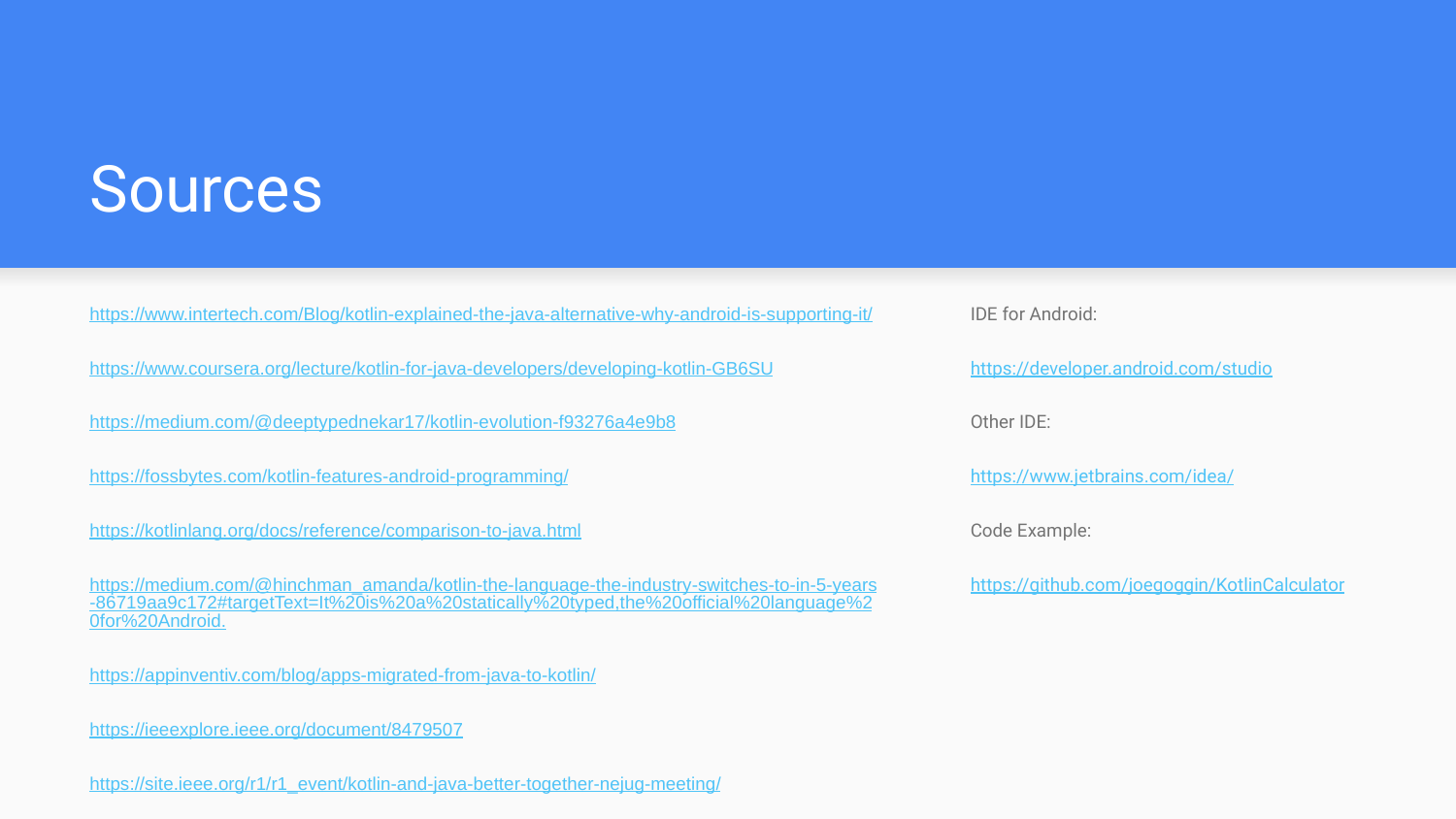

# Sources
https://www.intertech.com/Blog/kotlin-explained-the-java-alternative-why-android-is-supporting-it/
https://www.coursera.org/lecture/kotlin-for-java-developers/developing-kotlin-GB6SU
https://medium.com/@deeptypednekar17/kotlin-evolution-f93276a4e9b8
https://fossbytes.com/kotlin-features-android-programming/
https://kotlinlang.org/docs/reference/comparison-to-java.html
https://medium.com/@hinchman_amanda/kotlin-the-language-the-industry-switches-to-in-5-years-86719aa9c172#targetText=It%20is%20a%20statically%20typed,the%20official%20language%20for%20Android.
https://appinventiv.com/blog/apps-migrated-from-java-to-kotlin/
https://ieeexplore.ieee.org/document/8479507
https://site.ieee.org/r1/r1_event/kotlin-and-java-better-together-nejug-meeting/
IDE for Android:
https://developer.android.com/studio
Other IDE:
https://www.jetbrains.com/idea/
Code Example:
https://github.com/joegoggin/KotlinCalculator